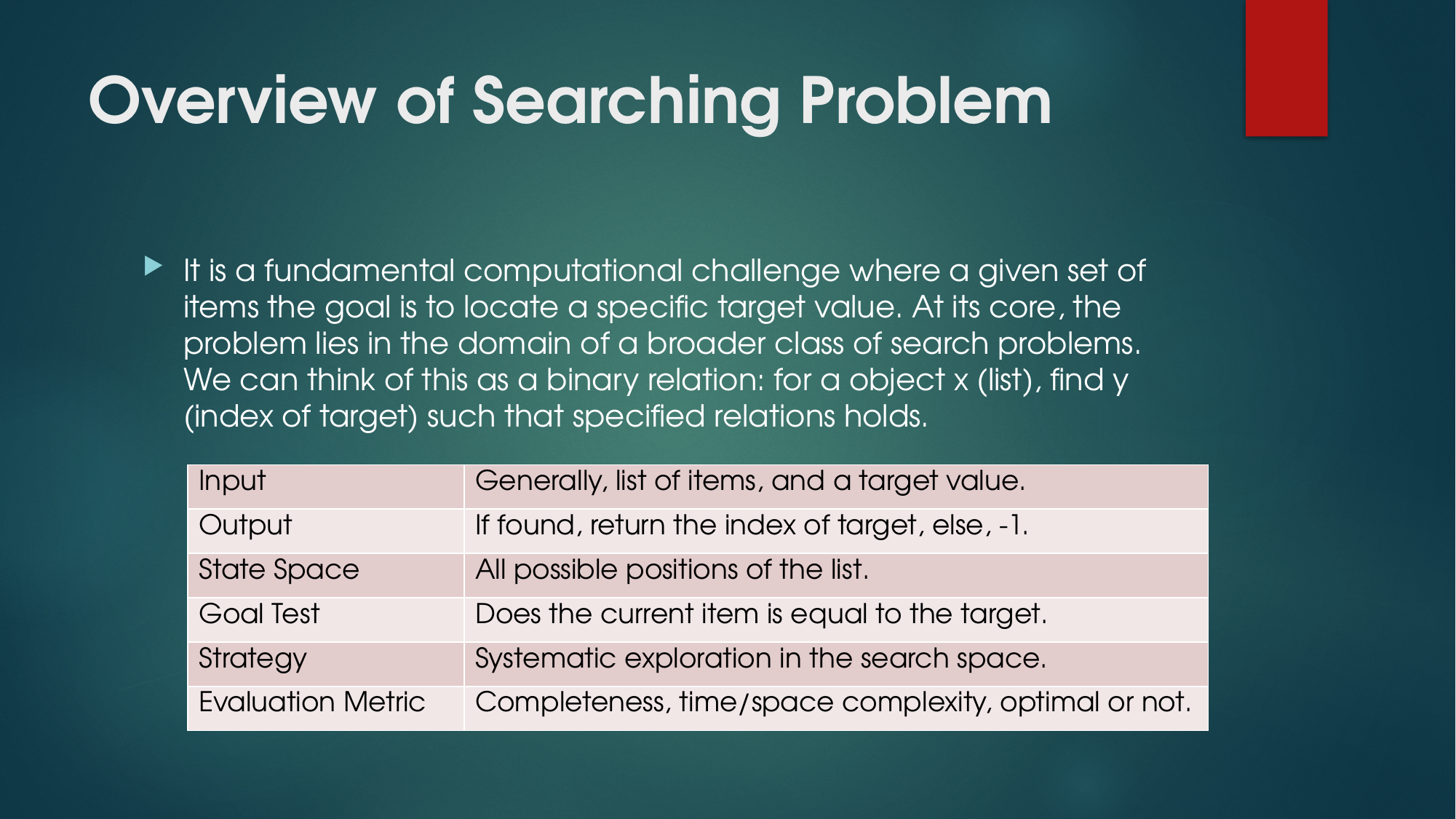

# Overview of Searching Problem
It is a fundamental computational challenge where a given set of items the goal is to locate a specific target value. At its core, the problem lies in the domain of a broader class of search problems. We can think of this as a binary relation: for a object x (list), find y (index of target) such that specified relations holds.

| Input | Generally, list of items, and a target value. |
| --- | --- |
| Output | If found, return the index of target, else, -1. |
| State Space | All possible positions of the list. |
| Goal Test | Does the current item is equal to the target. |
| Strategy | Systematic exploration in the search space. |
| Evaluation Metric | Completeness, time/space complexity, optimal or not. |